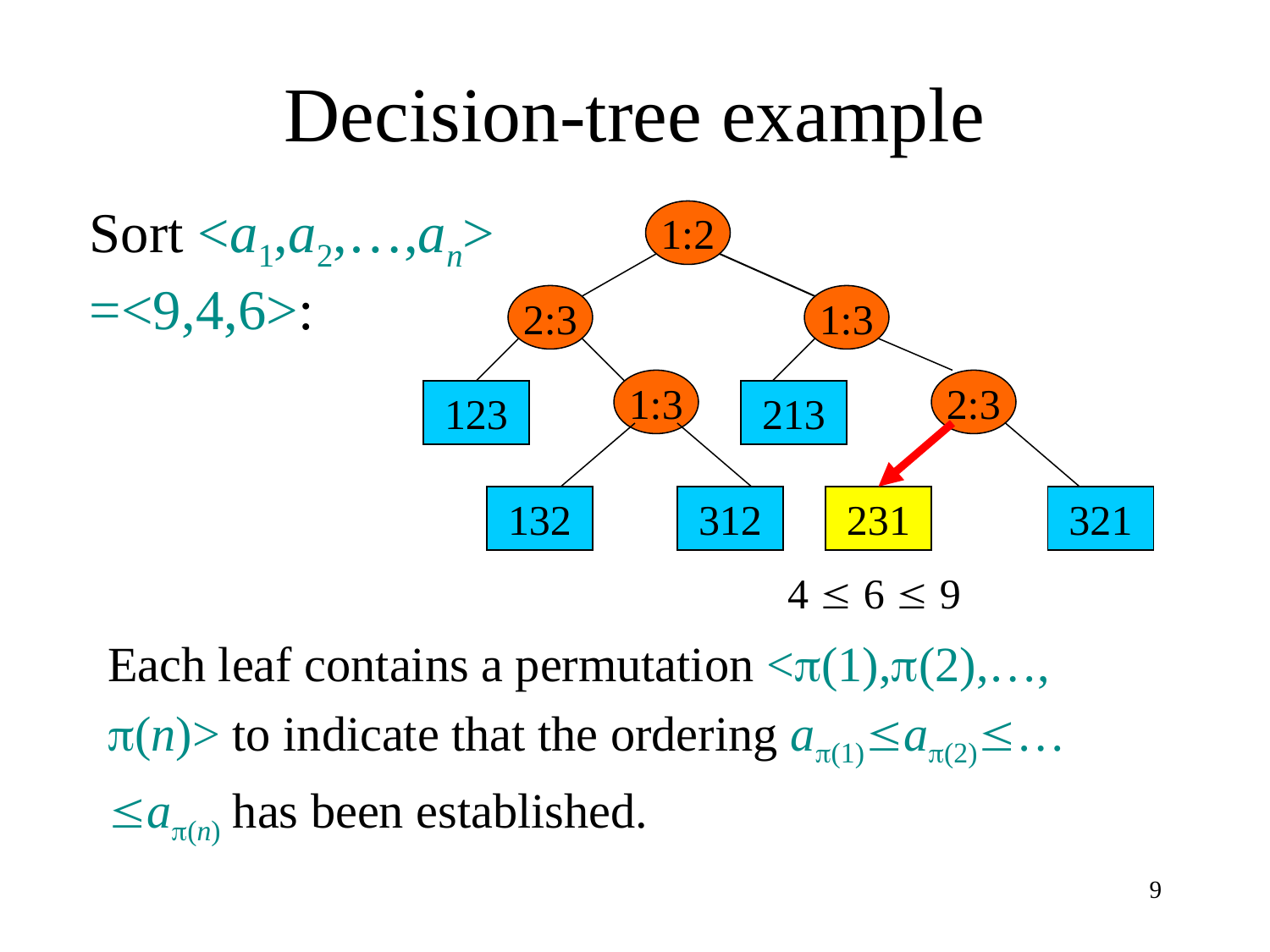

# Decision-tree example
Sort <a1,a2,…,an>
=<9,4,6>:
1:2

Each leaf contains a permutation <π(1),π(2),…,
π(n)> to indicate that the ordering aπ(1)≤aπ(2)≤…
≤aπ(n) has been established.

2:3
1:3

1:3
2:3
123
213

132
312
231
321
4 ≤ 6 ≤ 9
9